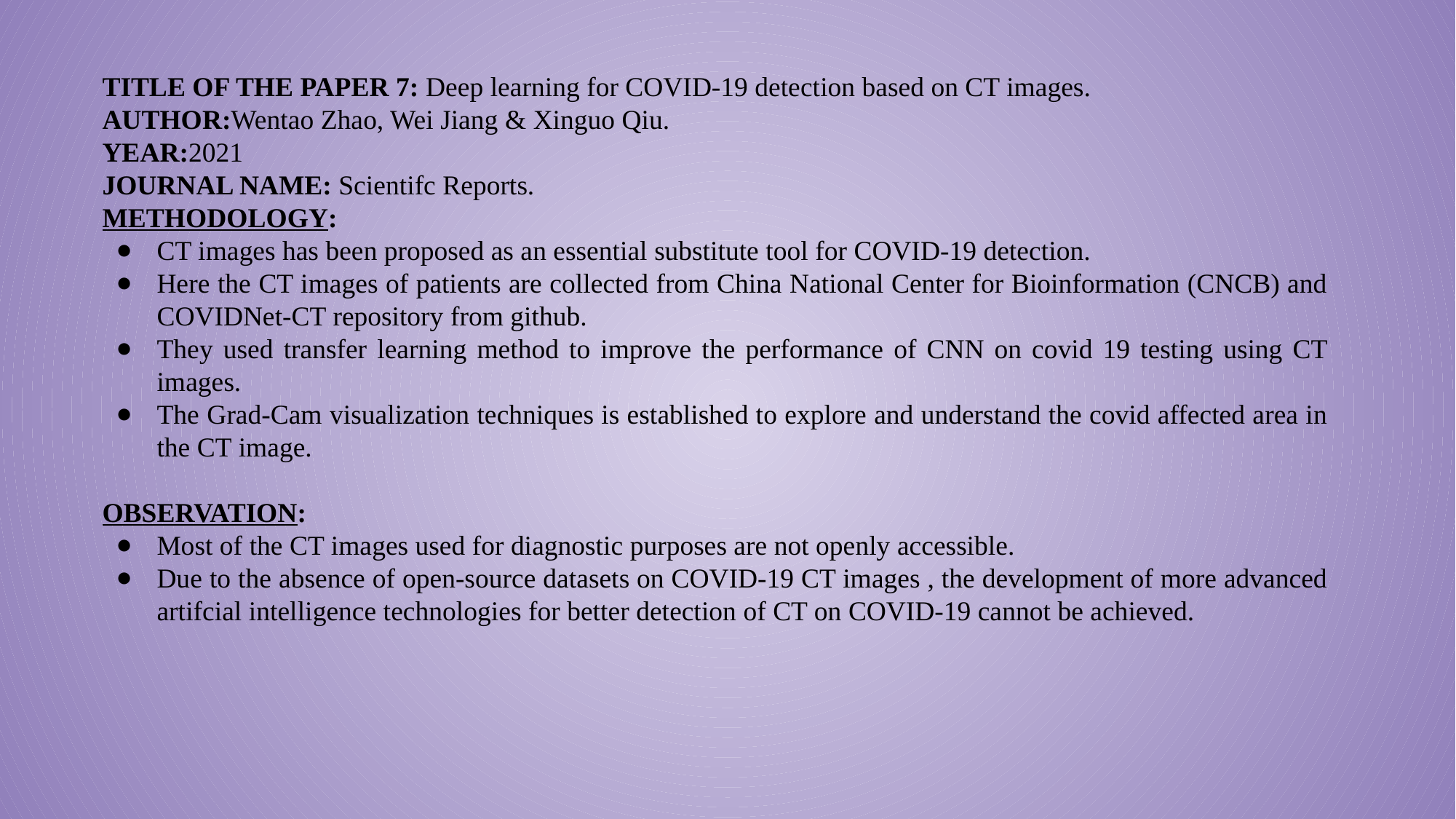

TITLE OF THE PAPER 7: Deep learning for COVID‐19 detection based on CT images.
AUTHOR:Wentao Zhao, Wei Jiang & Xinguo Qiu.
YEAR:2021
JOURNAL NAME: Scientifc Reports.
METHODOLOGY:
CT images has been proposed as an essential substitute tool for COVID-19 detection.
Here the CT images of patients are collected from China National Center for Bioinformation (CNCB) and COVIDNet-CT repository from github.
They used transfer learning method to improve the performance of CNN on covid 19 testing using CT images.
The Grad-Cam visualization techniques is established to explore and understand the covid affected area in the CT image.

OBSERVATION:
Most of the CT images used for diagnostic purposes are not openly accessible.
Due to the absence of open-source datasets on COVID-19 CT images , the development of more advanced artifcial intelligence technologies for better detection of CT on COVID-19 cannot be achieved.